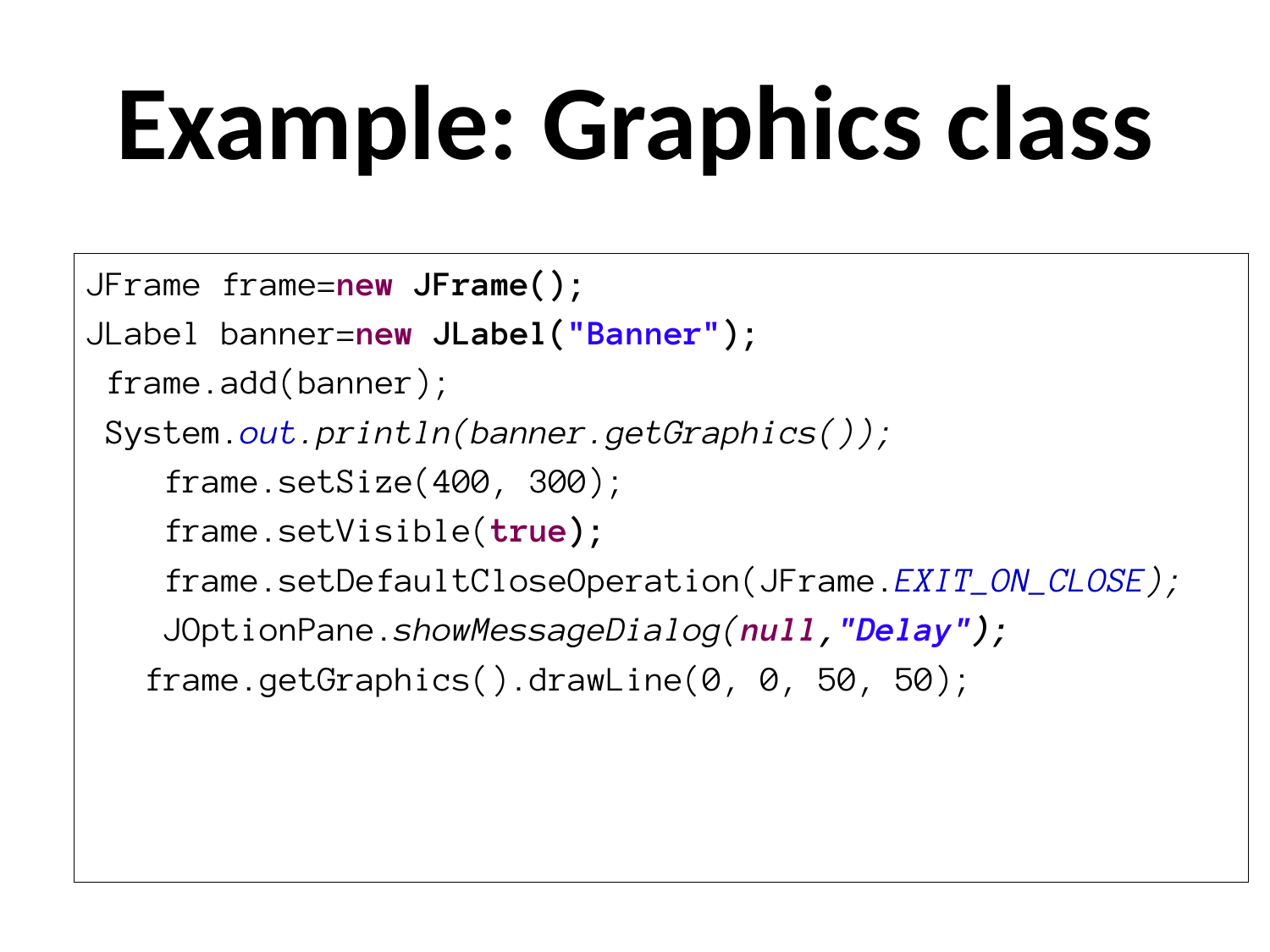

# Example: Graphics class
JFrame frame=new JFrame();
JLabel banner=new JLabel("Banner");
 frame.add(banner);
 System.out.println(banner.getGraphics());
    frame.setSize(400, 300);
    frame.setVisible(true);
    frame.setDefaultCloseOperation(JFrame.EXIT_ON_CLOSE);
    JOptionPane.showMessageDialog(null,"Delay");
   frame.getGraphics().drawLine(0, 0, 50, 50);